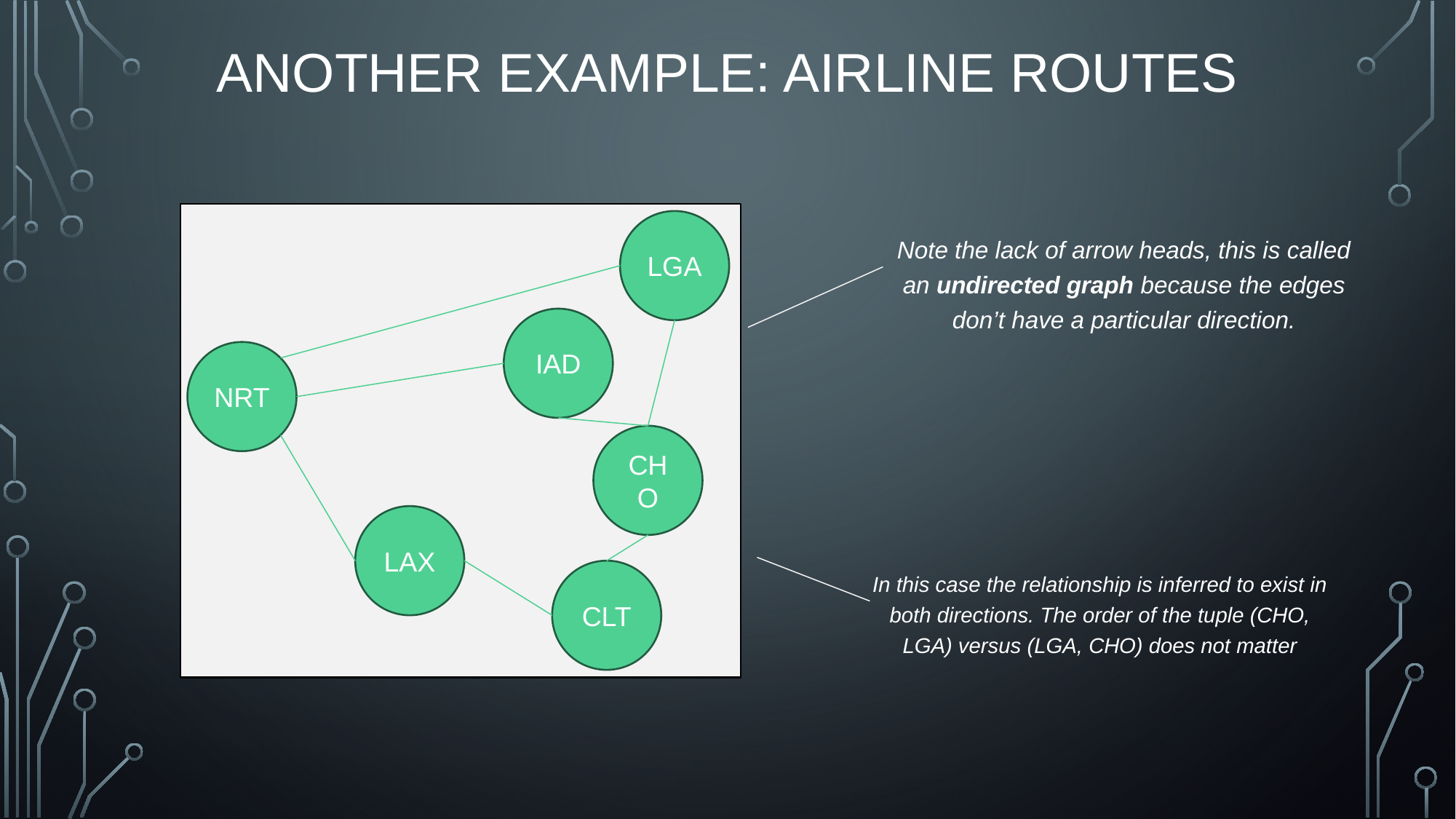

# Another Example: Airline Routes

LGA
IAD
NRT
CHO
LAX
CLT
Note the lack of arrow heads, this is called an undirected graph because the edges don’t have a particular direction.
In this case the relationship is inferred to exist in both directions. The order of the tuple (CHO, LGA) versus (LGA, CHO) does not matter